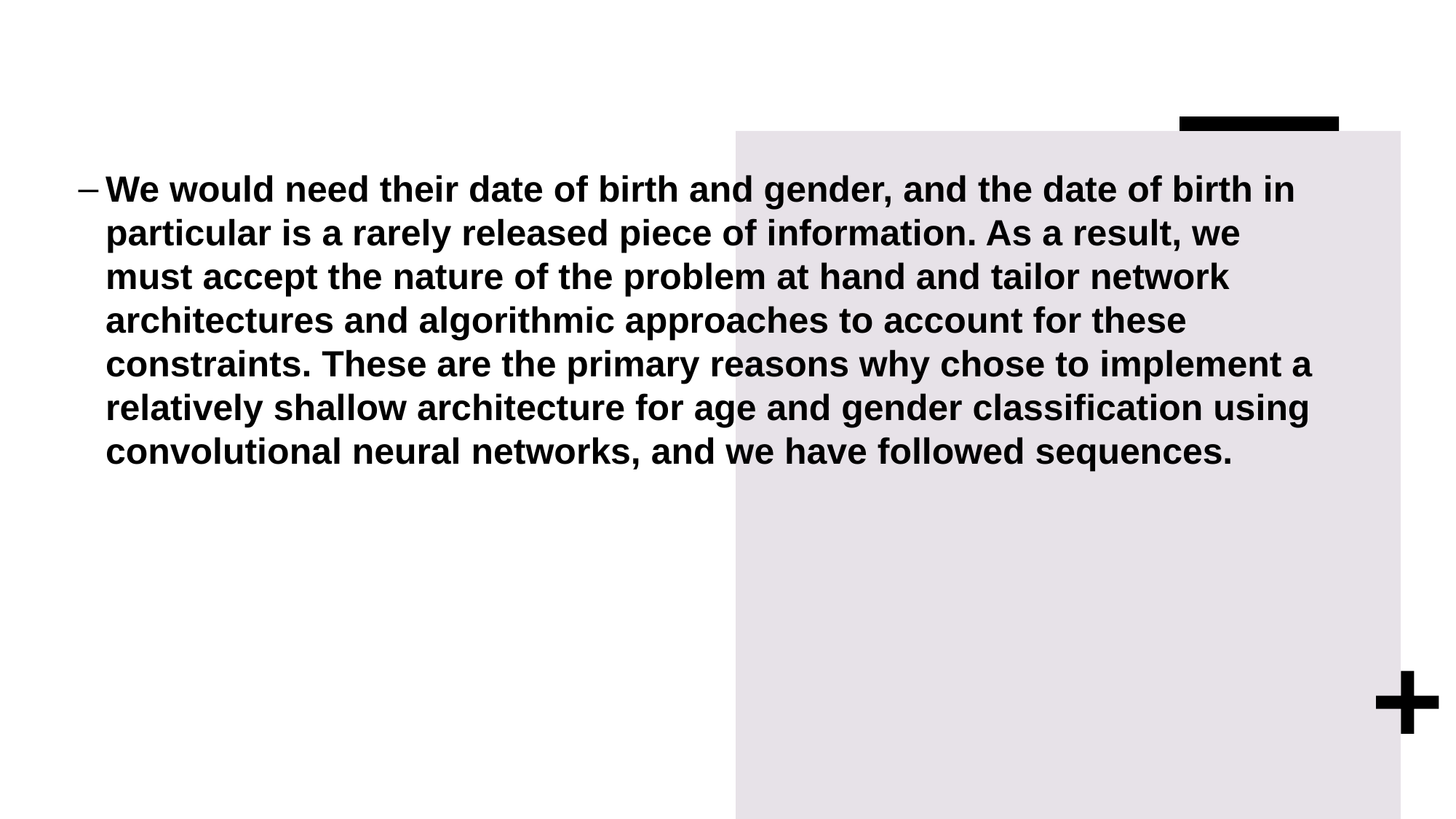

We would need their date of birth and gender, and the date of birth in particular is a rarely released piece of information. As a result, we must accept the nature of the problem at hand and tailor network architectures and algorithmic approaches to account for these constraints. These are the primary reasons why chose to implement a relatively shallow architecture for age and gender classification using convolutional neural networks, and we have followed sequences.